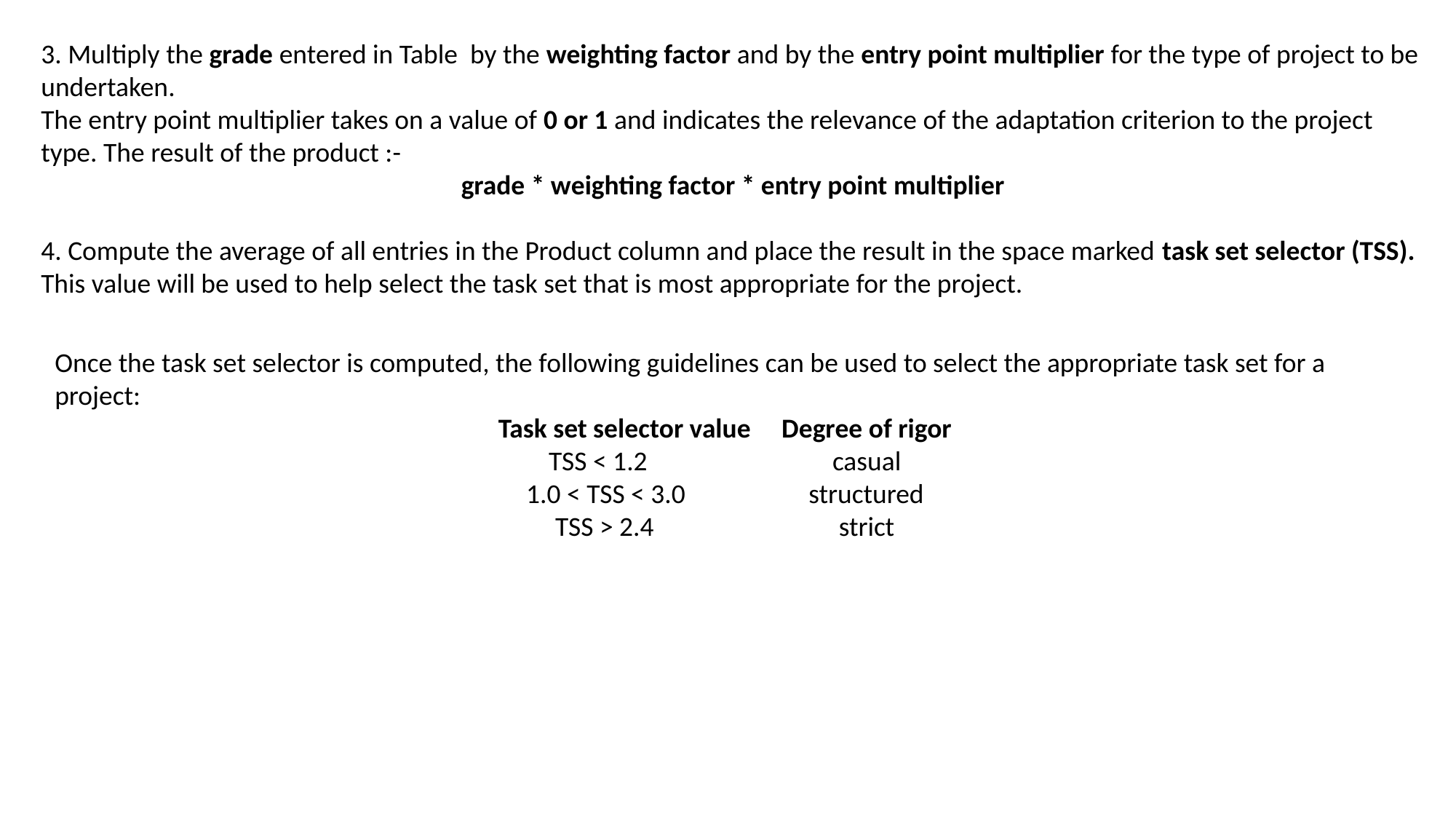

3. Multiply the grade entered in Table  by the weighting factor and by the entry point multiplier for the type of project to be  undertaken.
The entry point multiplier takes on a value of 0 or 1 and indicates the relevance of the adaptation criterion to the project type. The result of the product :-
grade * weighting factor * entry point multiplier

4. Compute the average of all entries in the Product column and place the result in the space marked task set selector (TSS). This value will be used to help select the task set that is most appropriate for the project.

Once the task set selector is computed, the following guidelines can be used to select the appropriate task set for a project:
Task set selector value     Degree of rigor
TSS < 1.2                              casual
1.0 < TSS < 3.0                    structured
TSS > 2.4                              strict